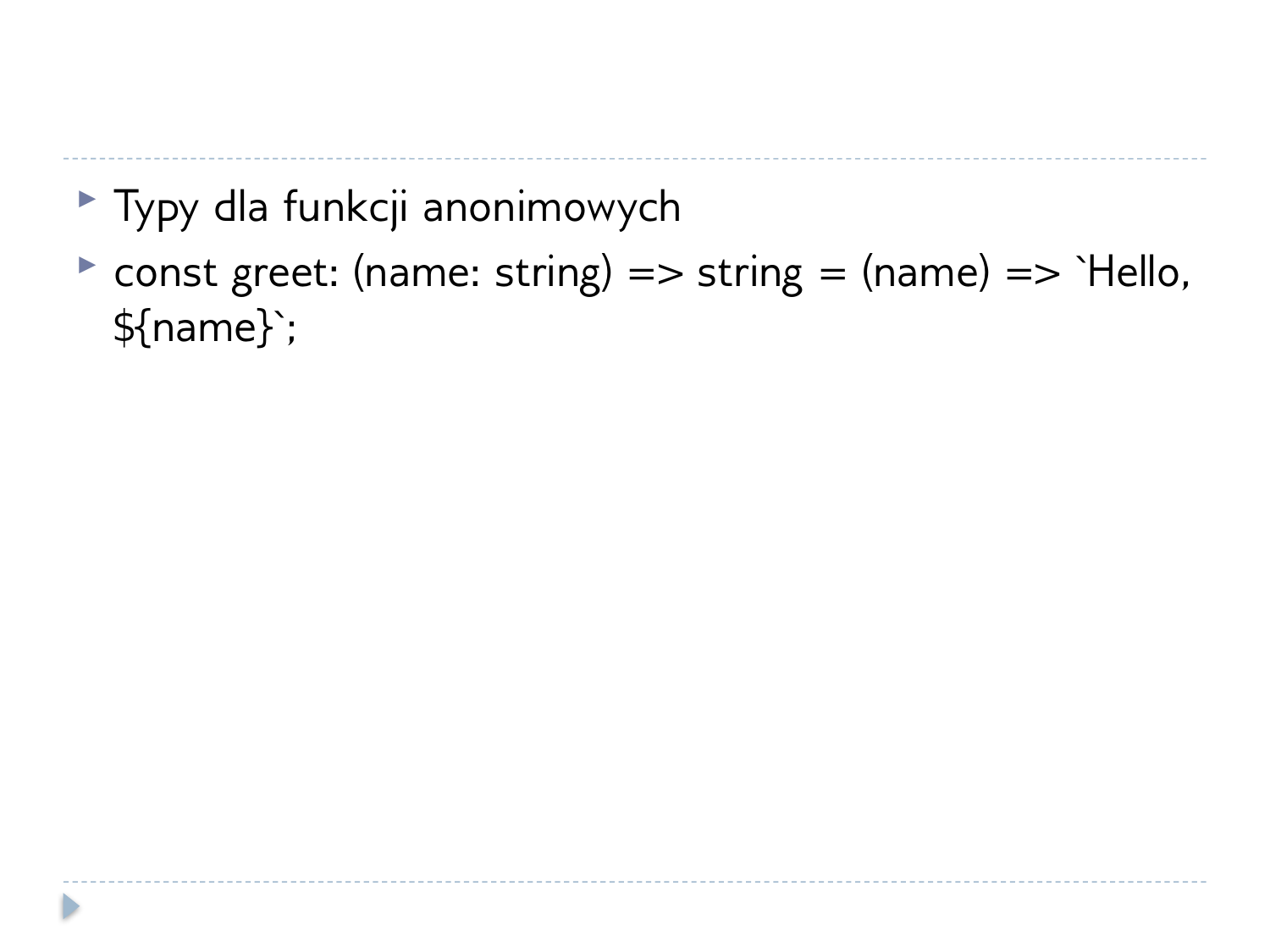

#
Typy dla funkcji anonimowych
const greet: (name: string) => string = (name) => `Hello, ${name}`;